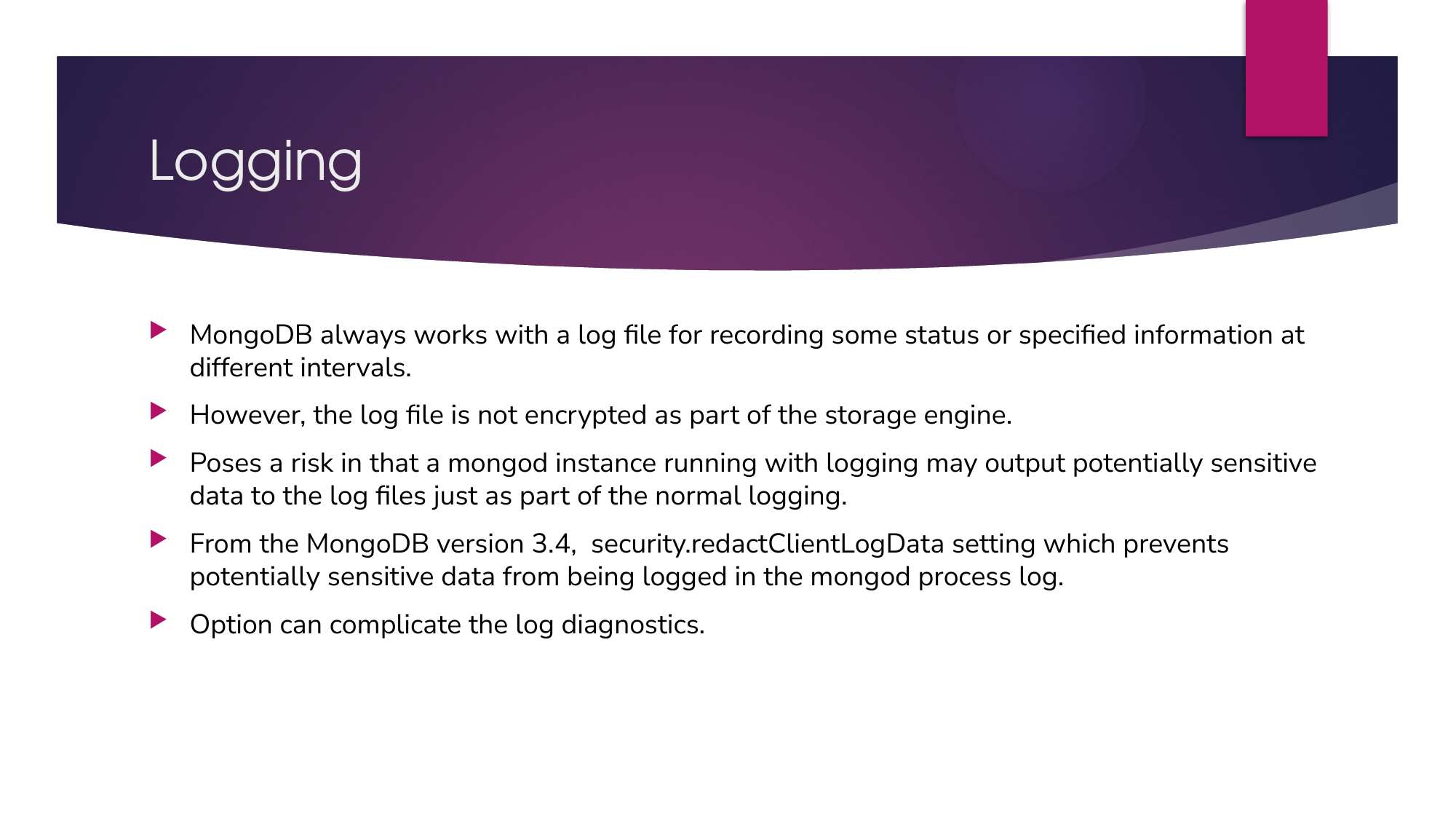

# Logging
MongoDB always works with a log file for recording some status or specified information at different intervals.
However, the log file is not encrypted as part of the storage engine.
Poses a risk in that a mongod instance running with logging may output potentially sensitive data to the log files just as part of the normal logging.
From the MongoDB version 3.4,  security.redactClientLogData setting which prevents potentially sensitive data from being logged in the mongod process log.
Option can complicate the log diagnostics.